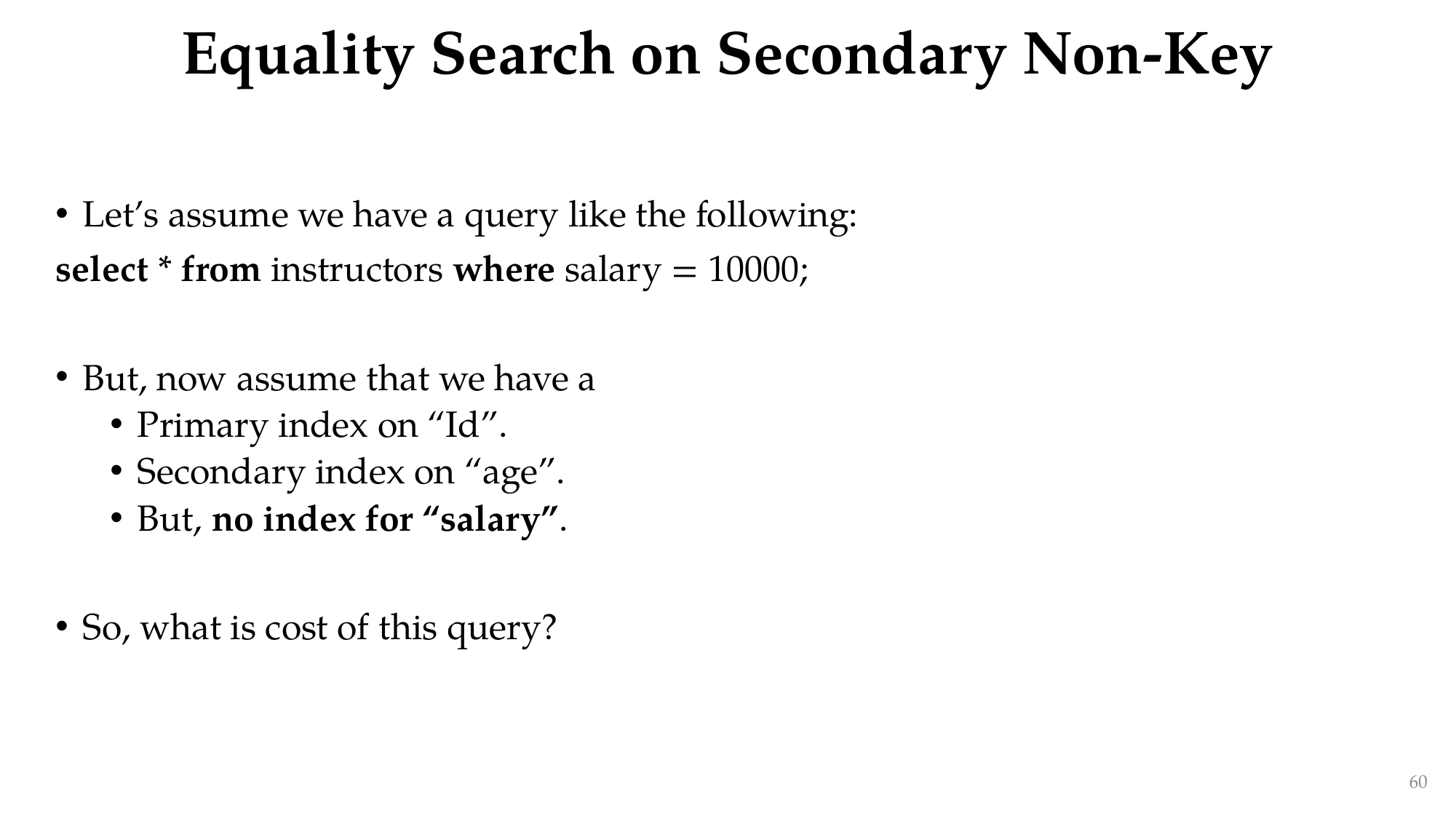

# Equality Search on Secondary Non-Key
Let’s assume we have a query like the following:
select * from instructors where salary = 10000;

But, now assume that we have a
Primary index on “Id”.
Secondary index on “age”.
But, no index for “salary”.

So, what is cost of this query?
60